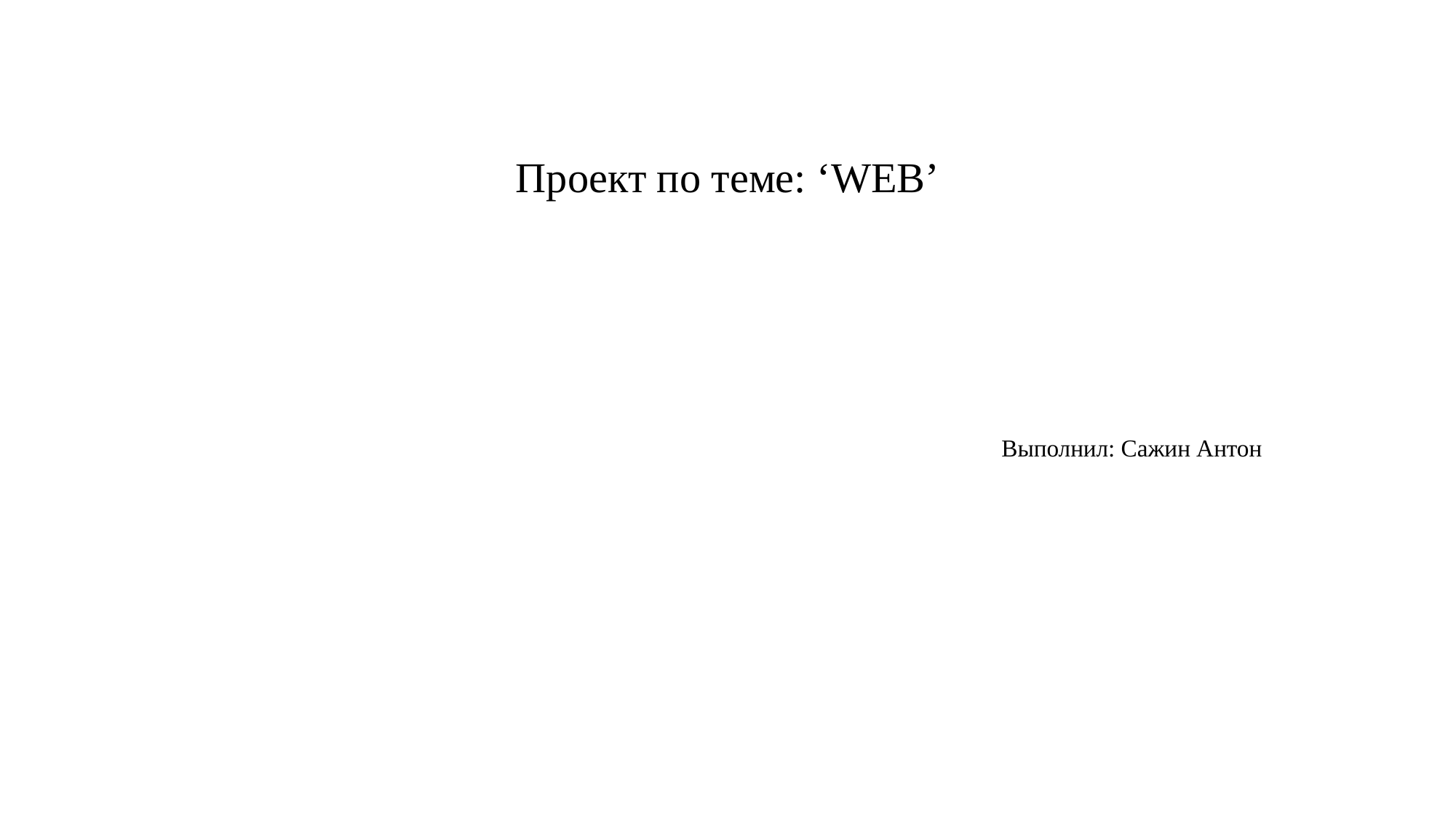

# Проект по теме: ‘WEB’
Выполнил: Сажин Антон